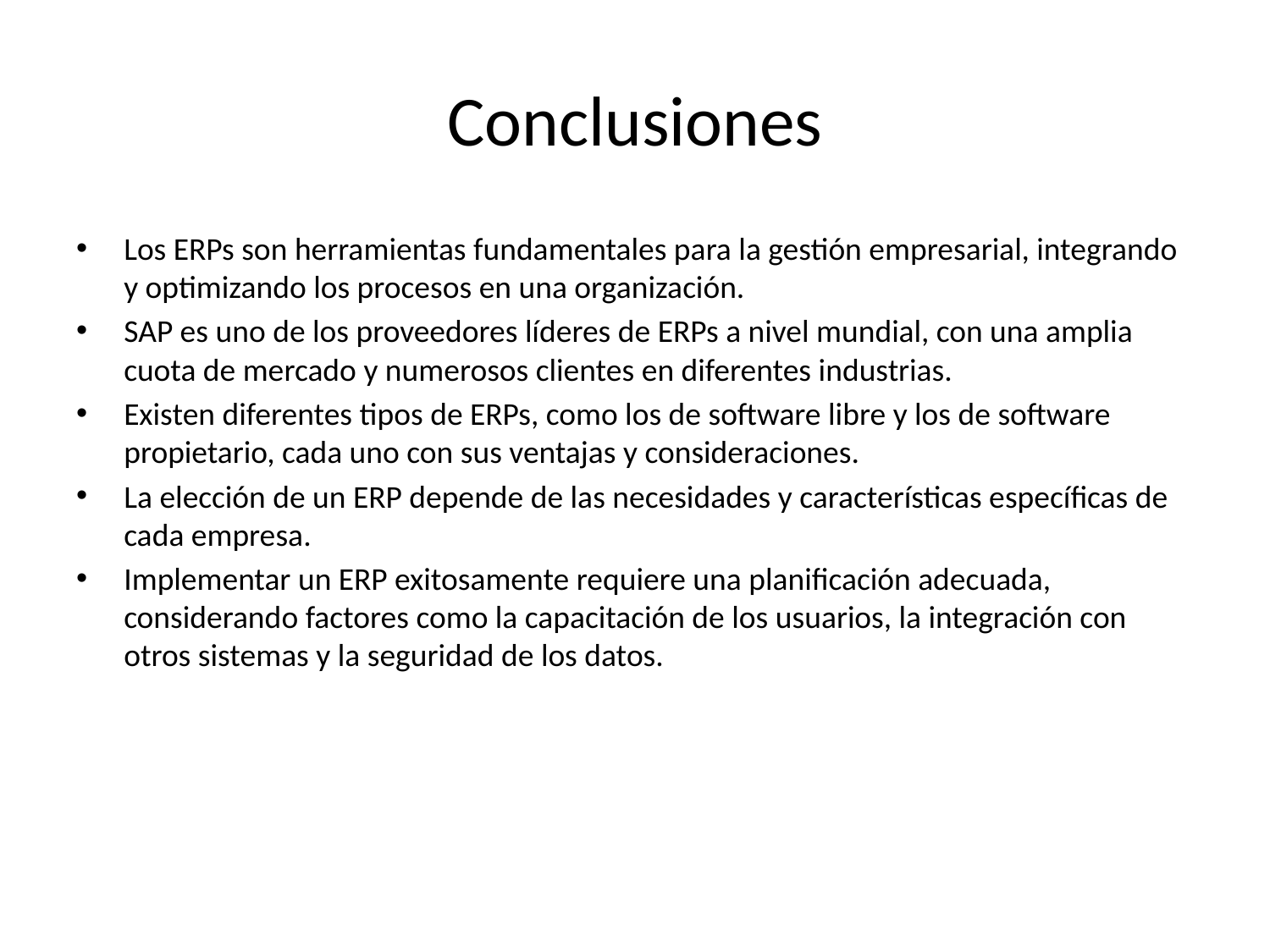

# Conclusiones
Los ERPs son herramientas fundamentales para la gestión empresarial, integrando y optimizando los procesos en una organización.
SAP es uno de los proveedores líderes de ERPs a nivel mundial, con una amplia cuota de mercado y numerosos clientes en diferentes industrias.
Existen diferentes tipos de ERPs, como los de software libre y los de software propietario, cada uno con sus ventajas y consideraciones.
La elección de un ERP depende de las necesidades y características específicas de cada empresa.
Implementar un ERP exitosamente requiere una planificación adecuada, considerando factores como la capacitación de los usuarios, la integración con otros sistemas y la seguridad de los datos.